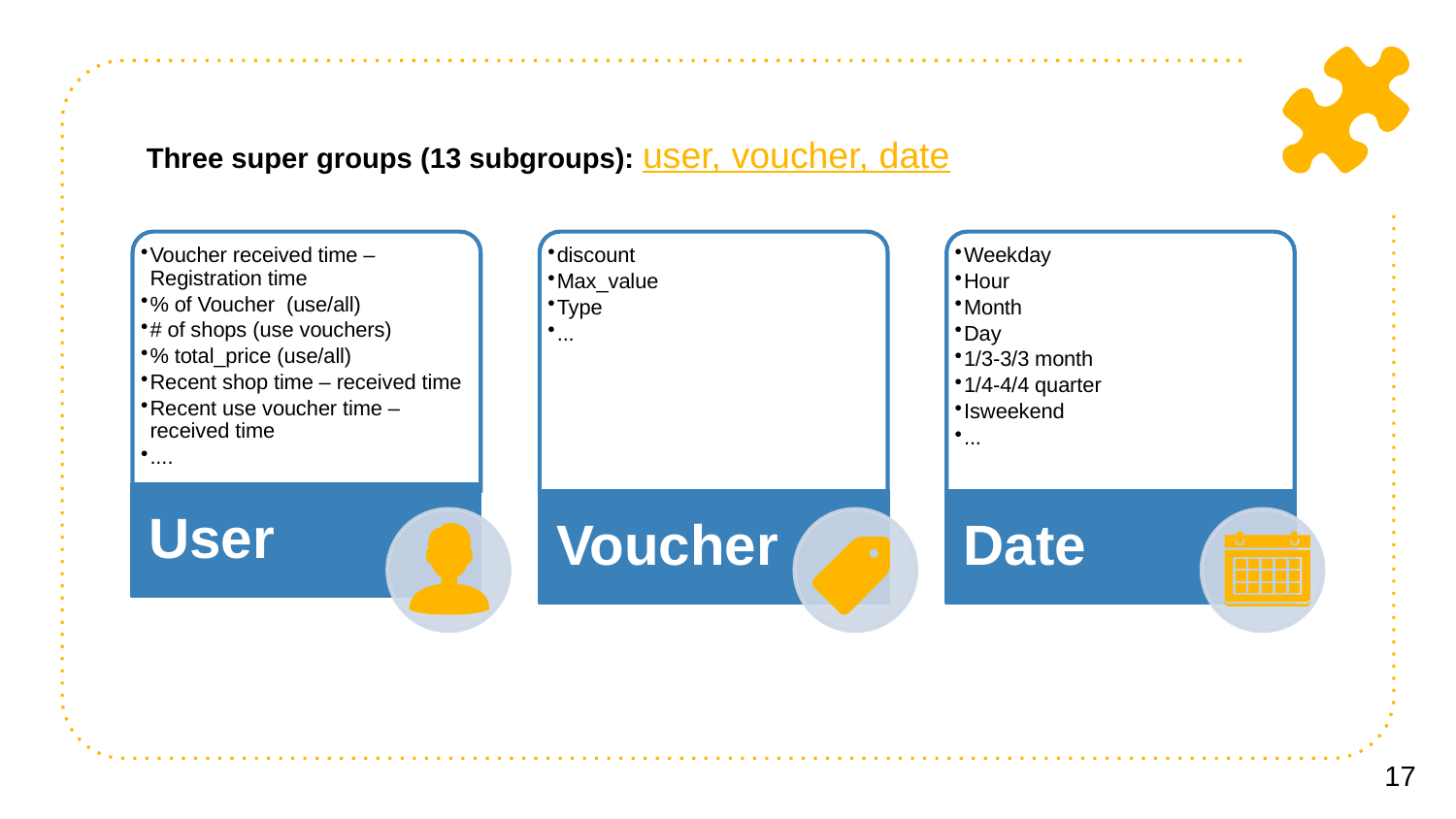

Three super groups (13 subgroups): user, voucher, date
Voucher received time – Registration time
% of Voucher  (use/all)
# of shops (use vouchers)
% total_price (use/all)
Recent shop time – received time
Recent use voucher time – received time
....

User
discount
Max_value
Type
...
Voucher
Weekday
Hour
Month
Day
1/3-3/3 month
1/4-4/4 quarter
Isweekend
...
Date

17